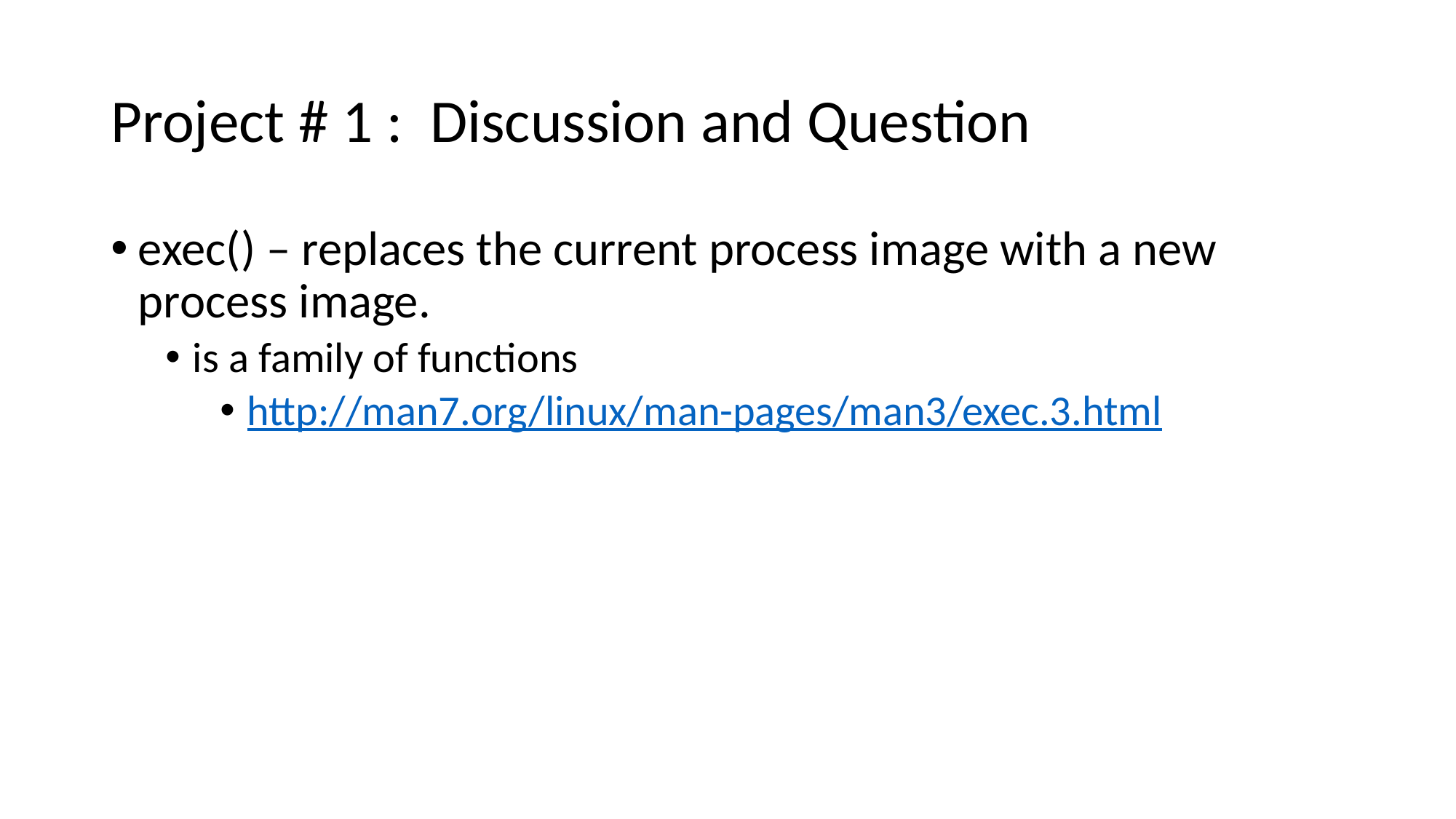

# Project # 1 :  Discussion and Question
exec() – replaces the current process image with a new process image.
is a family of functions
http://man7.org/linux/man-pages/man3/exec.3.html